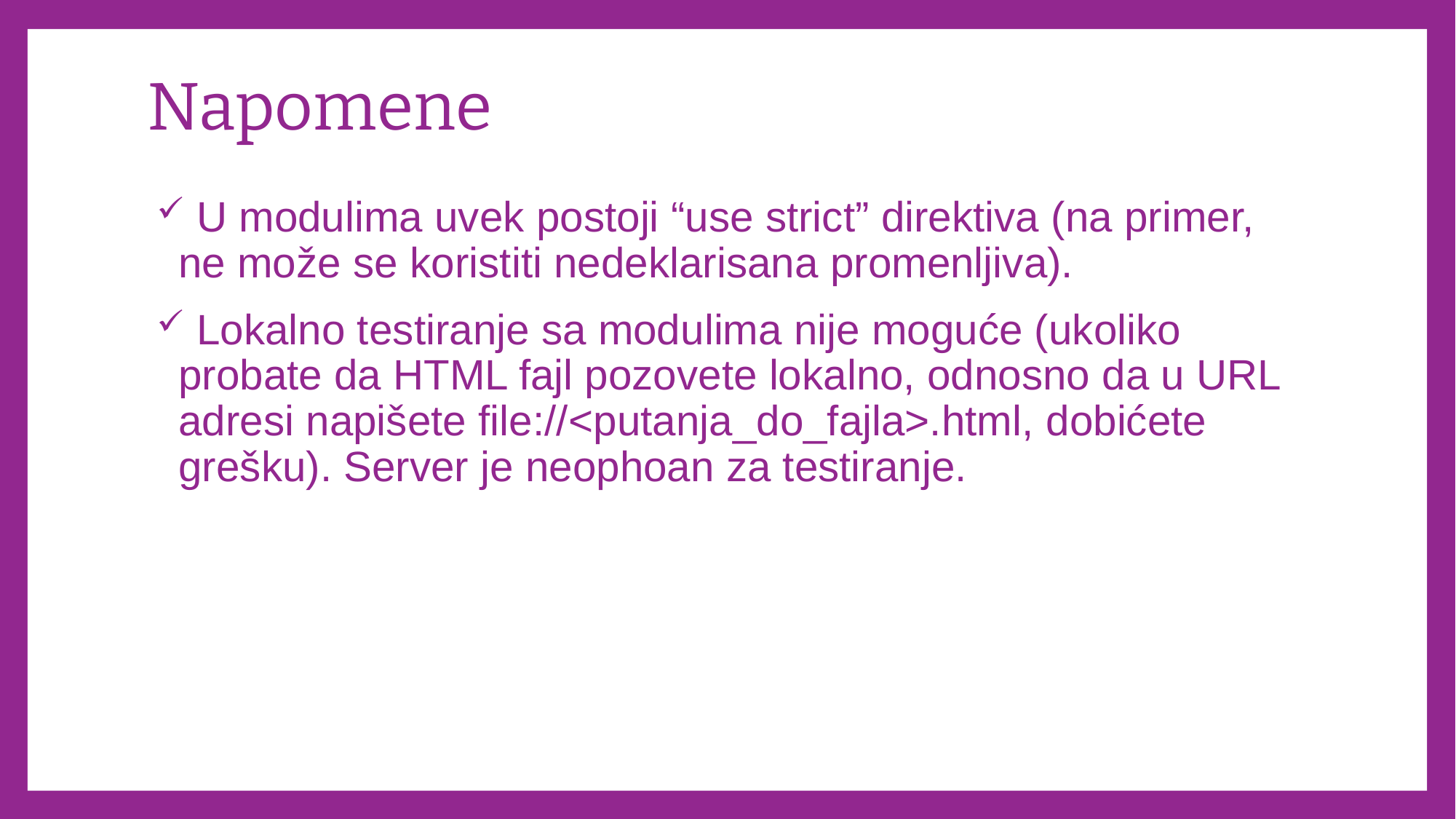

# Napomene
 U modulima uvek postoji “use strict” direktiva (na primer, ne može se koristiti nedeklarisana promenljiva).
 Lokalno testiranje sa modulima nije moguće (ukoliko probate da HTML fajl pozovete lokalno, odnosno da u URL adresi napišete file://<putanja_do_fajla>.html, dobićete grešku). Server je neophoan za testiranje.